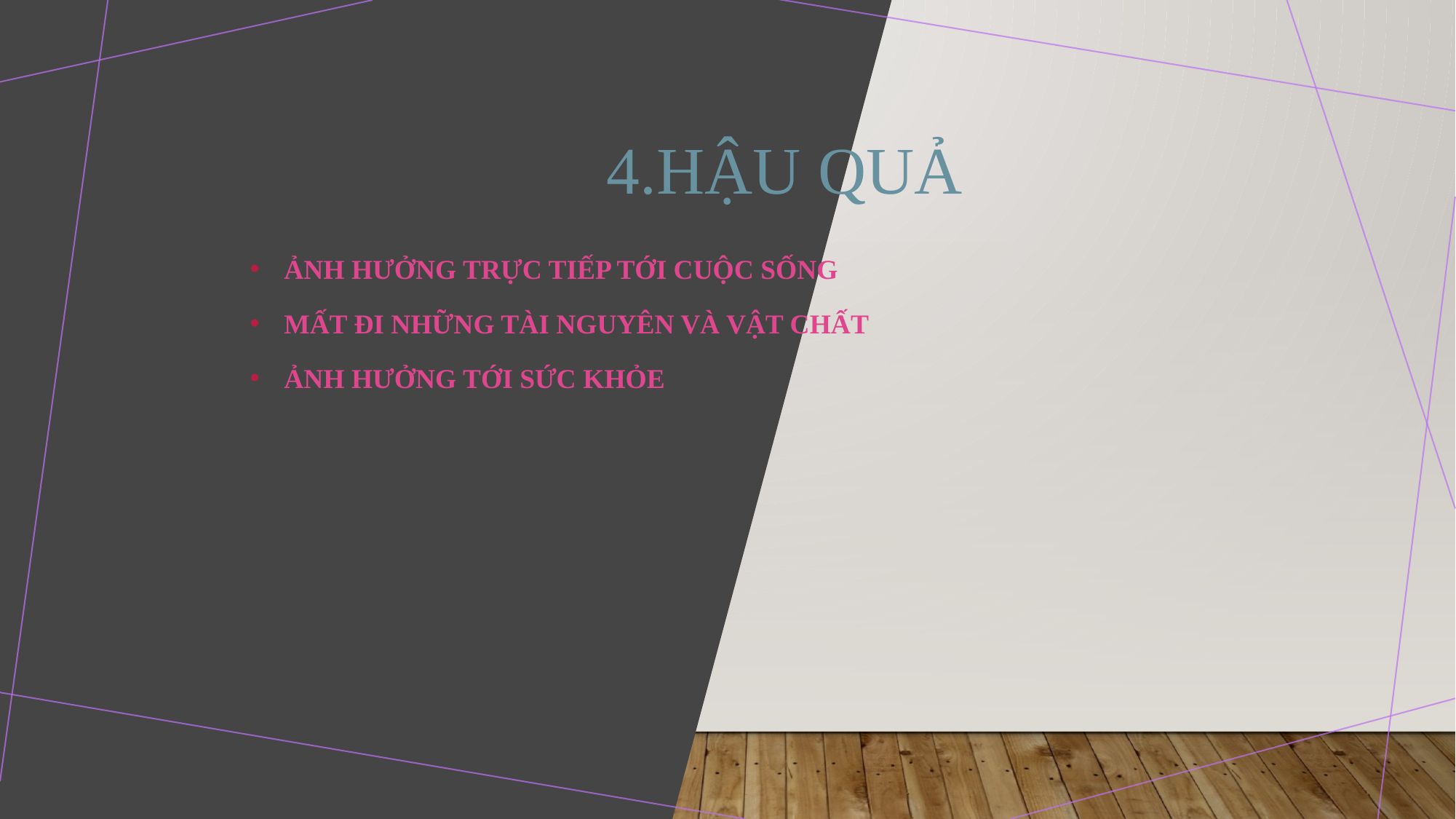

# 4.Hậu quả
Ảnh hưởng trực tiếp tới cuộc sống
Mất đi những tài nguyên và vật chất
Ảnh hưởng tới sức khỏe